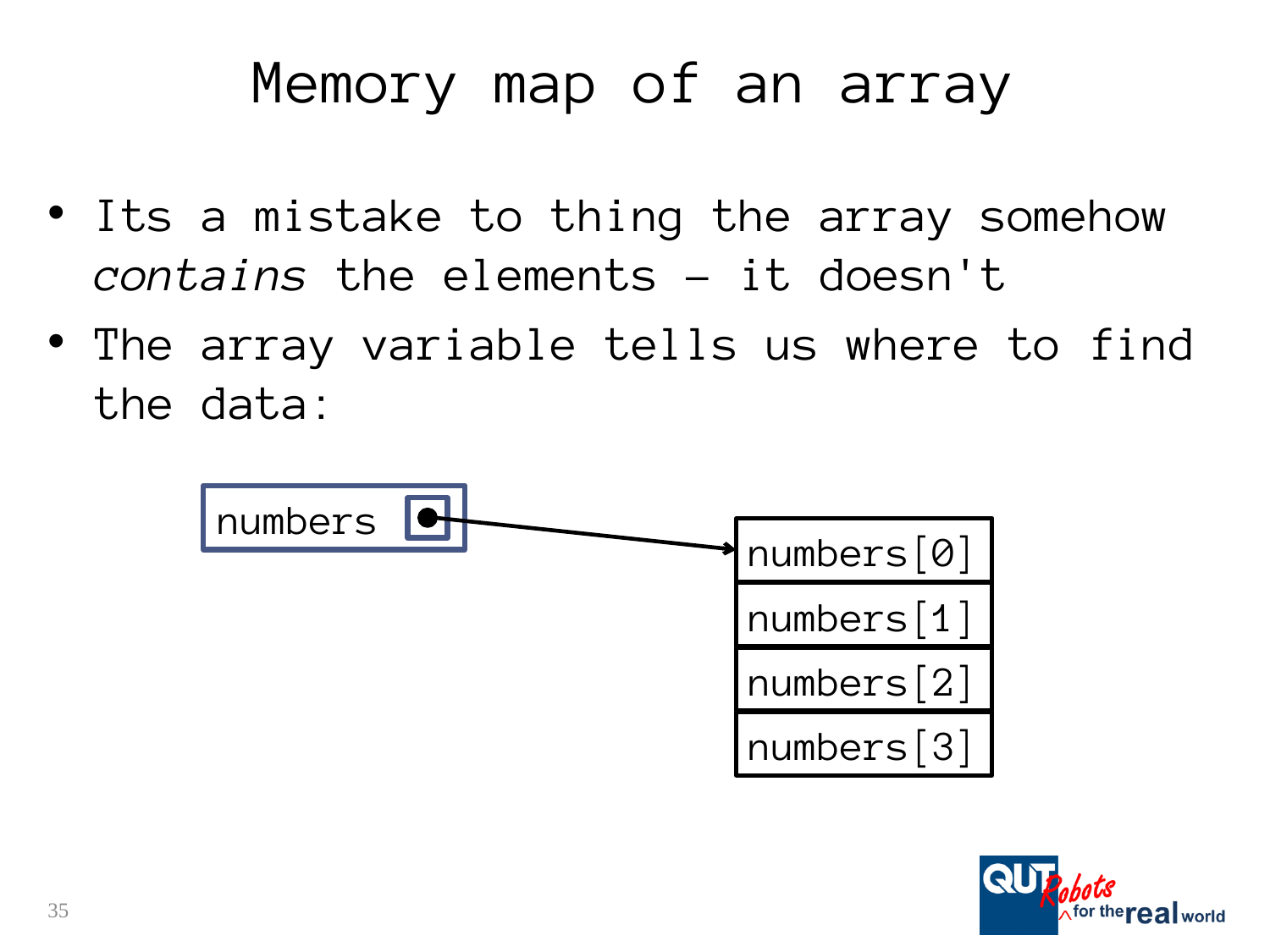

# Memory map of an array
Its a mistake to thing the array somehow contains the elements - it doesn't
The array variable tells us where to find the data:

numbers

numbers[0]
numbers[1]
numbers[2]
numbers[3]
35